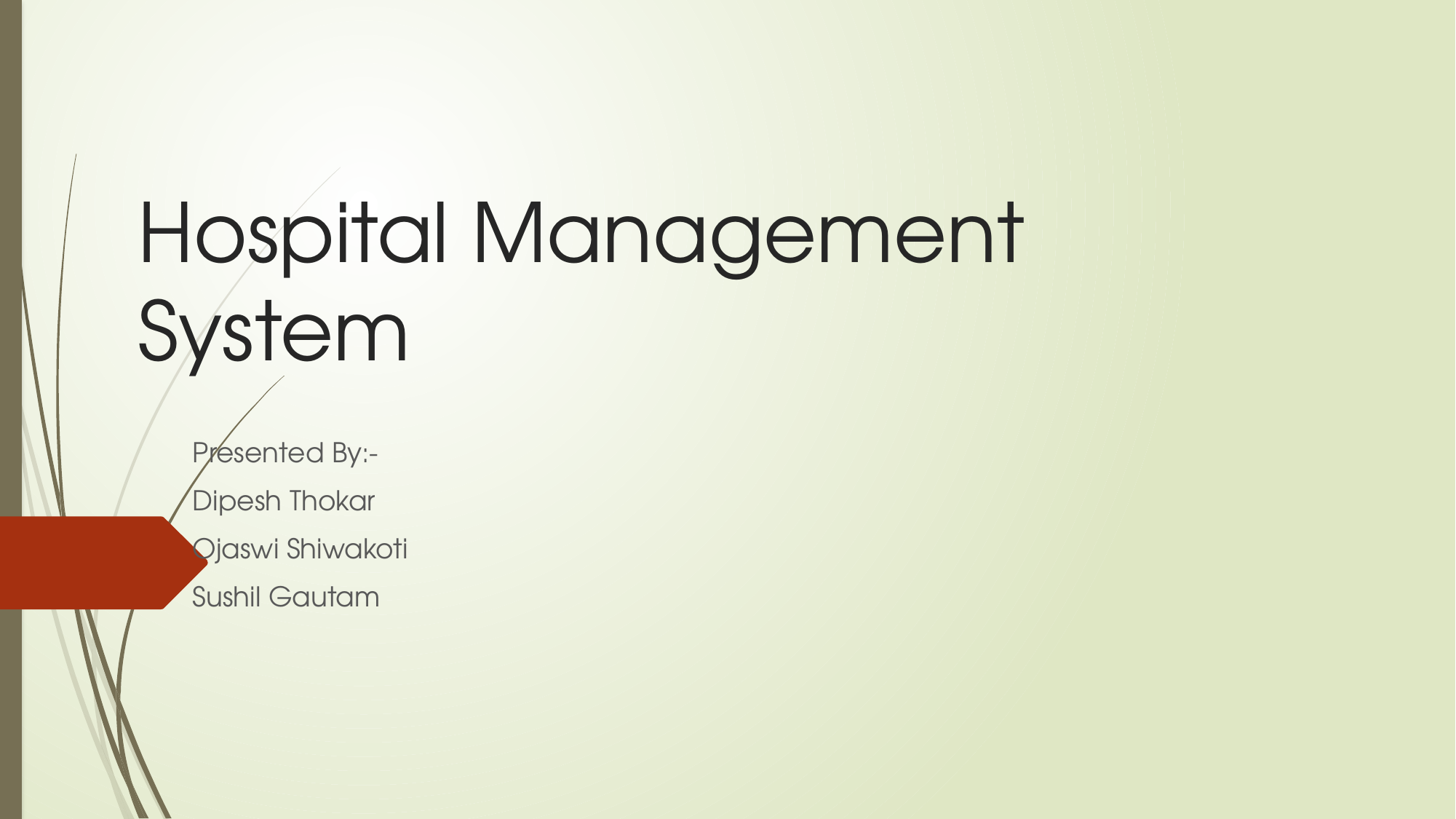

# Hospital Management System
Presented By:-
Dipesh Thokar
Ojaswi Shiwakoti
Sushil Gautam